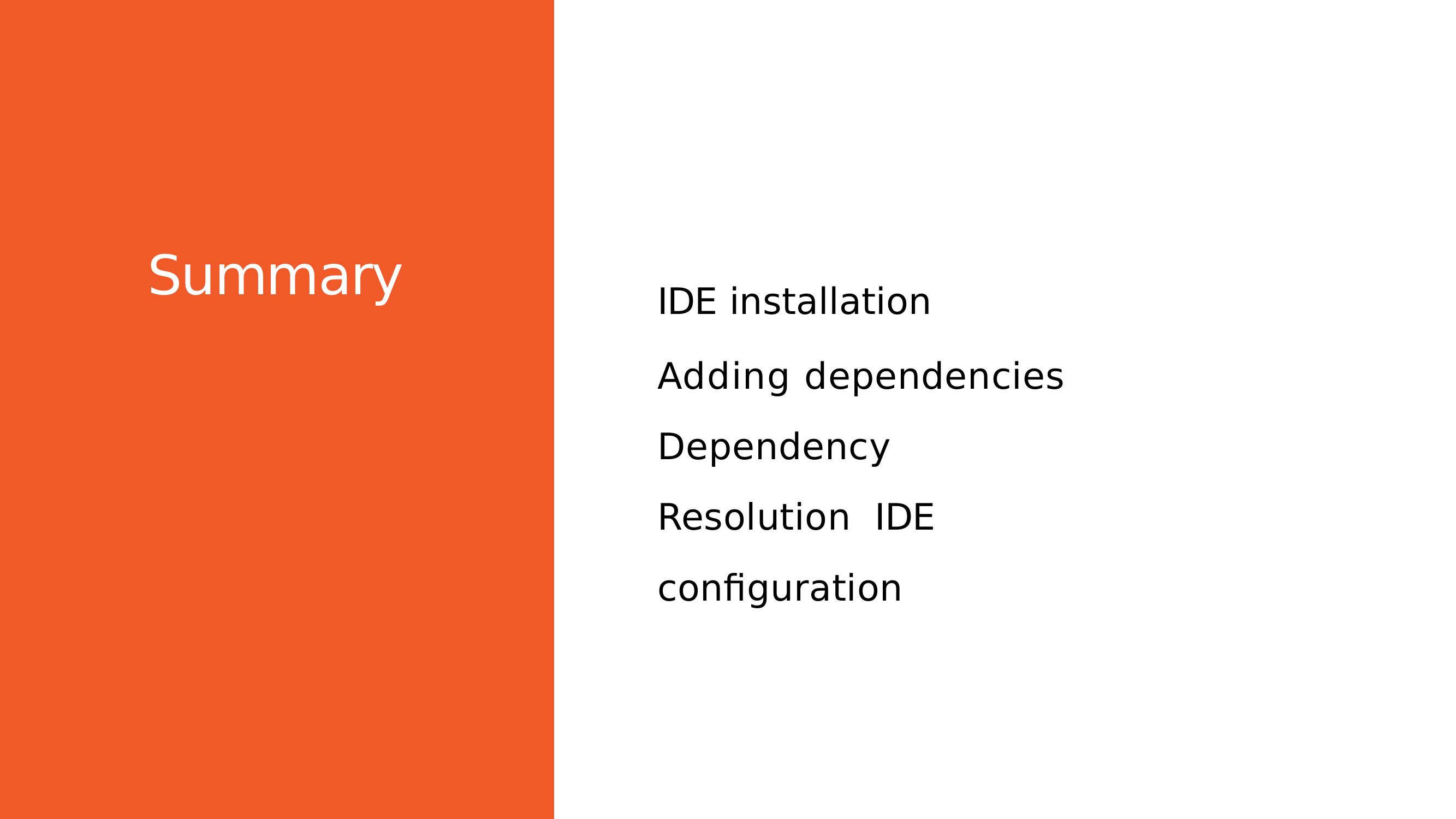

Summary
IDE installation
Adding dependencies  Dependency Resolution  IDE configuration
10